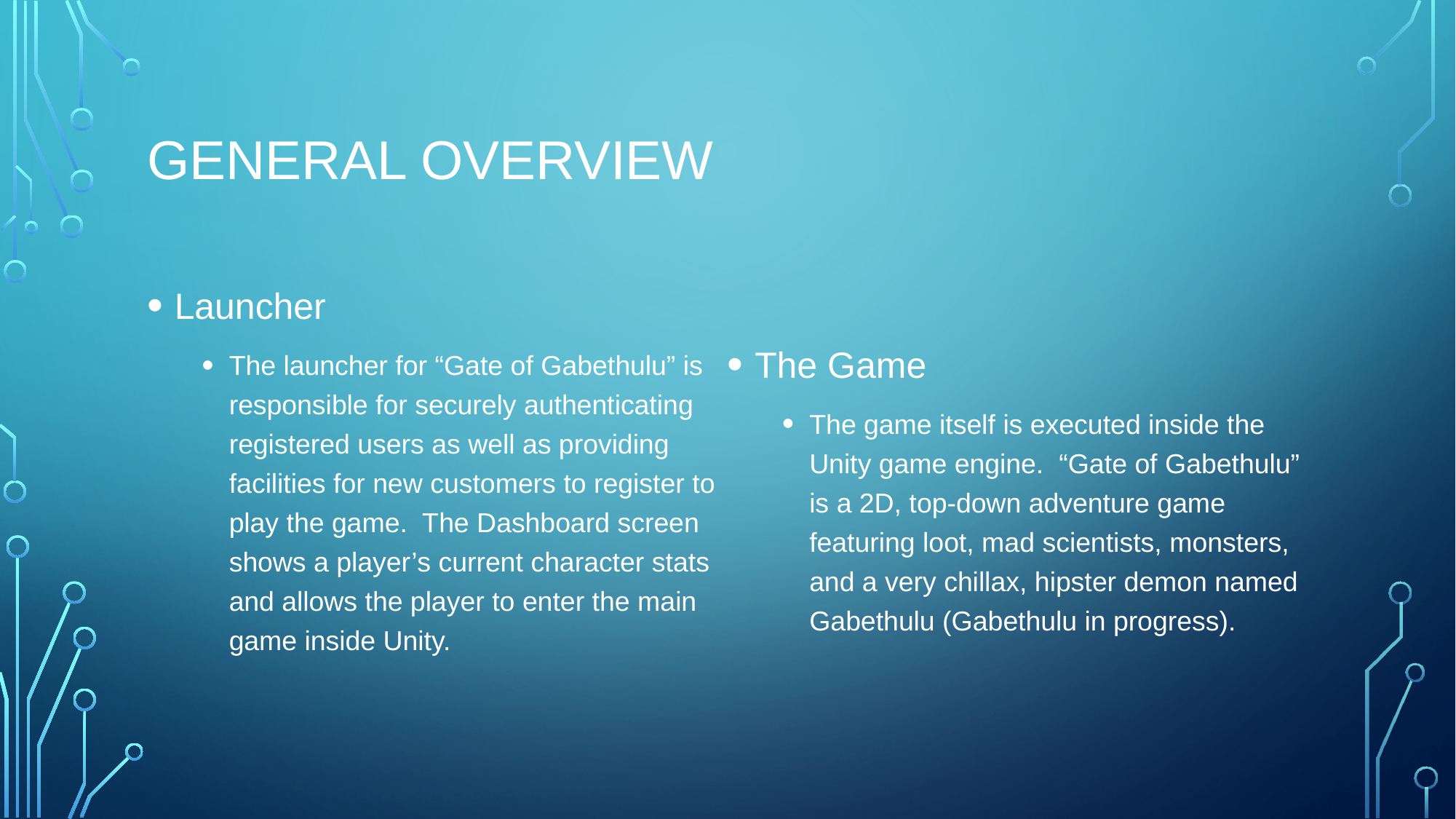

# General Overview
Launcher
The launcher for “Gate of Gabethulu” is responsible for securely authenticating registered users as well as providing facilities for new customers to register to play the game.  The Dashboard screen shows a player’s current character stats and allows the player to enter the main game inside Unity.

The Game
The game itself is executed inside the Unity game engine.  “Gate of Gabethulu” is a 2D, top-down adventure game featuring loot, mad scientists, monsters, and a very chillax, hipster demon named Gabethulu (Gabethulu in progress).